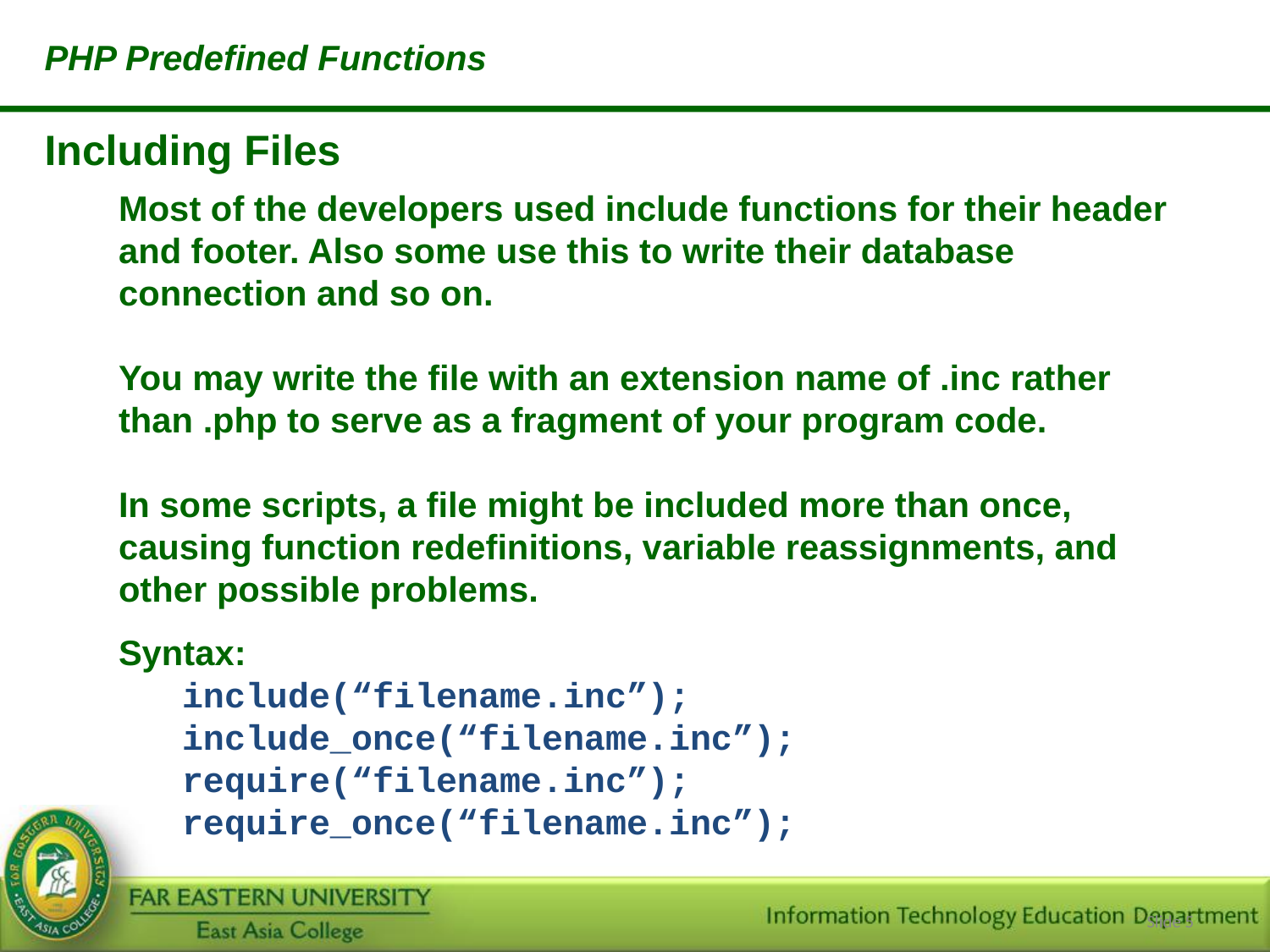

PHP Predefined Functions

Including Files
	Most of the developers used include functions for their header and footer. Also some use this to write their database connection and so on.

	You may write the file with an extension name of .inc rather than .php to serve as a fragment of your program code.

	In some scripts, a file might be included more than once, causing function redefinitions, variable reassignments, and other possible problems.
Syntax:
	include(“filename.inc”);
	include_once(“filename.inc”);
	require(“filename.inc”);
	require_once(“filename.inc”);

Slide 5